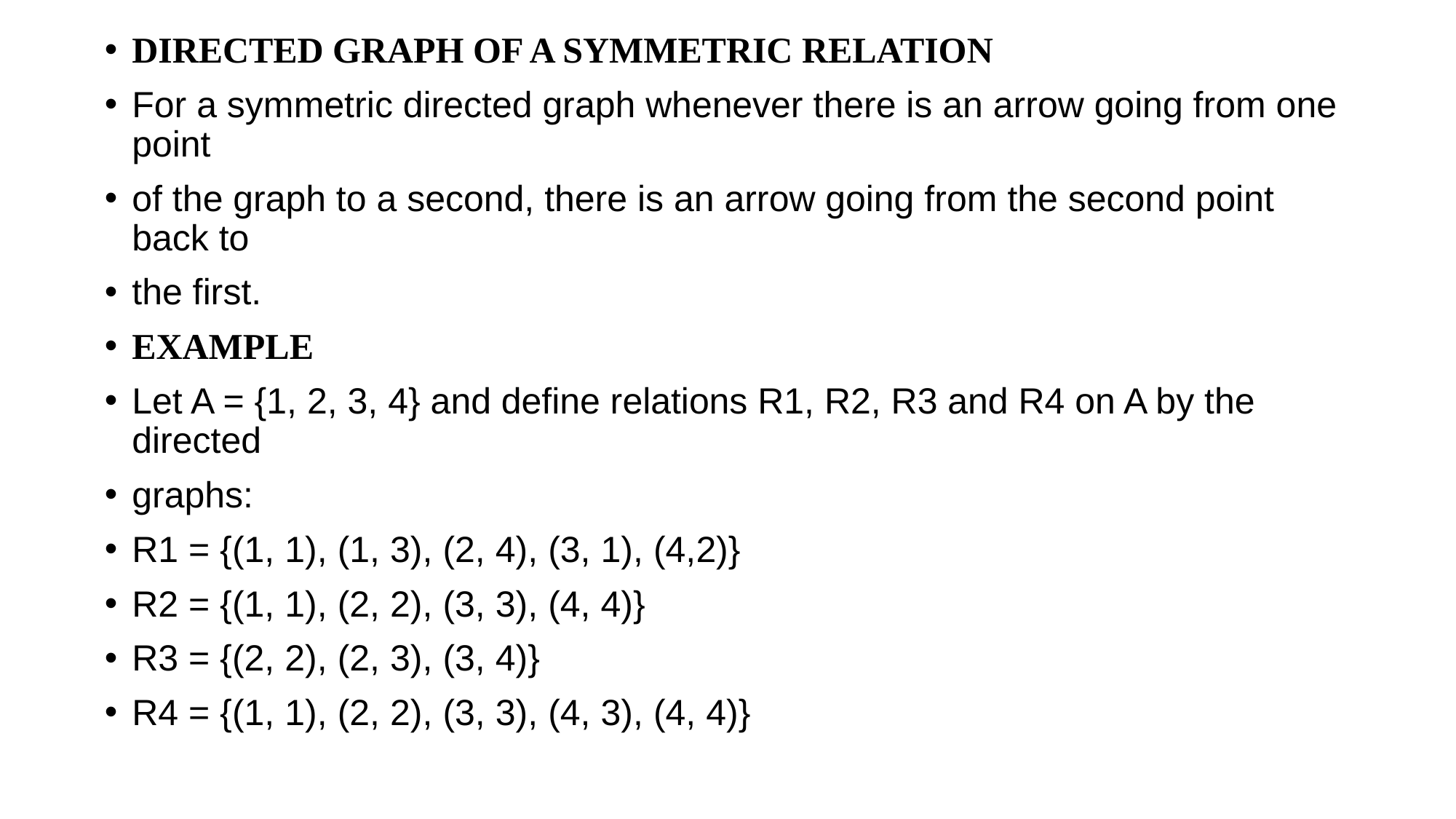

DIRECTED GRAPH OF A SYMMETRIC RELATION
For a symmetric directed graph whenever there is an arrow going from one point
of the graph to a second, there is an arrow going from the second point back to
the first.
EXAMPLE
Let A = {1, 2, 3, 4} and define relations R1, R2, R3 and R4 on A by the directed
graphs:
R1 = {(1, 1), (1, 3), (2, 4), (3, 1), (4,2)}
R2 = {(1, 1), (2, 2), (3, 3), (4, 4)}
R3 = {(2, 2), (2, 3), (3, 4)}
R4 = {(1, 1), (2, 2), (3, 3), (4, 3), (4, 4)}